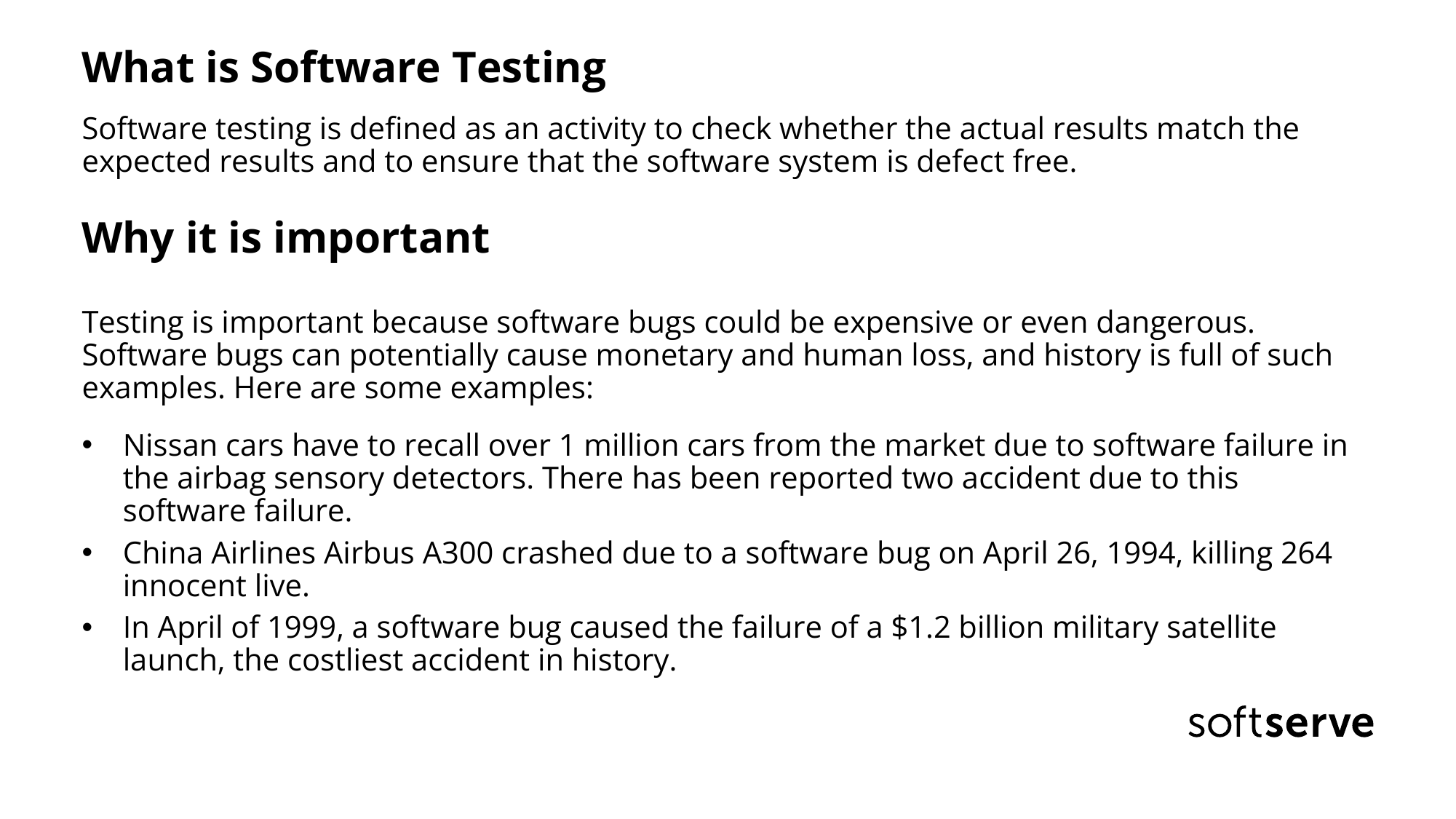

What is Software Testing
Software testing is defined as an activity to check whether the actual results match the expected results and to ensure that the software system is defect free.
Why it is important
Testing is important because software bugs could be expensive or even dangerous. Software bugs can potentially cause monetary and human loss, and history is full of such examples. Here are some examples:
Nissan cars have to recall over 1 million cars from the market due to software failure in the airbag sensory detectors. There has been reported two accident due to this software failure.
China Airlines Airbus A300 crashed due to a software bug on April 26, 1994, killing 264 innocent live.
In April of 1999, a software bug caused the failure of a $1.2 billion military satellite launch, the costliest accident in history.